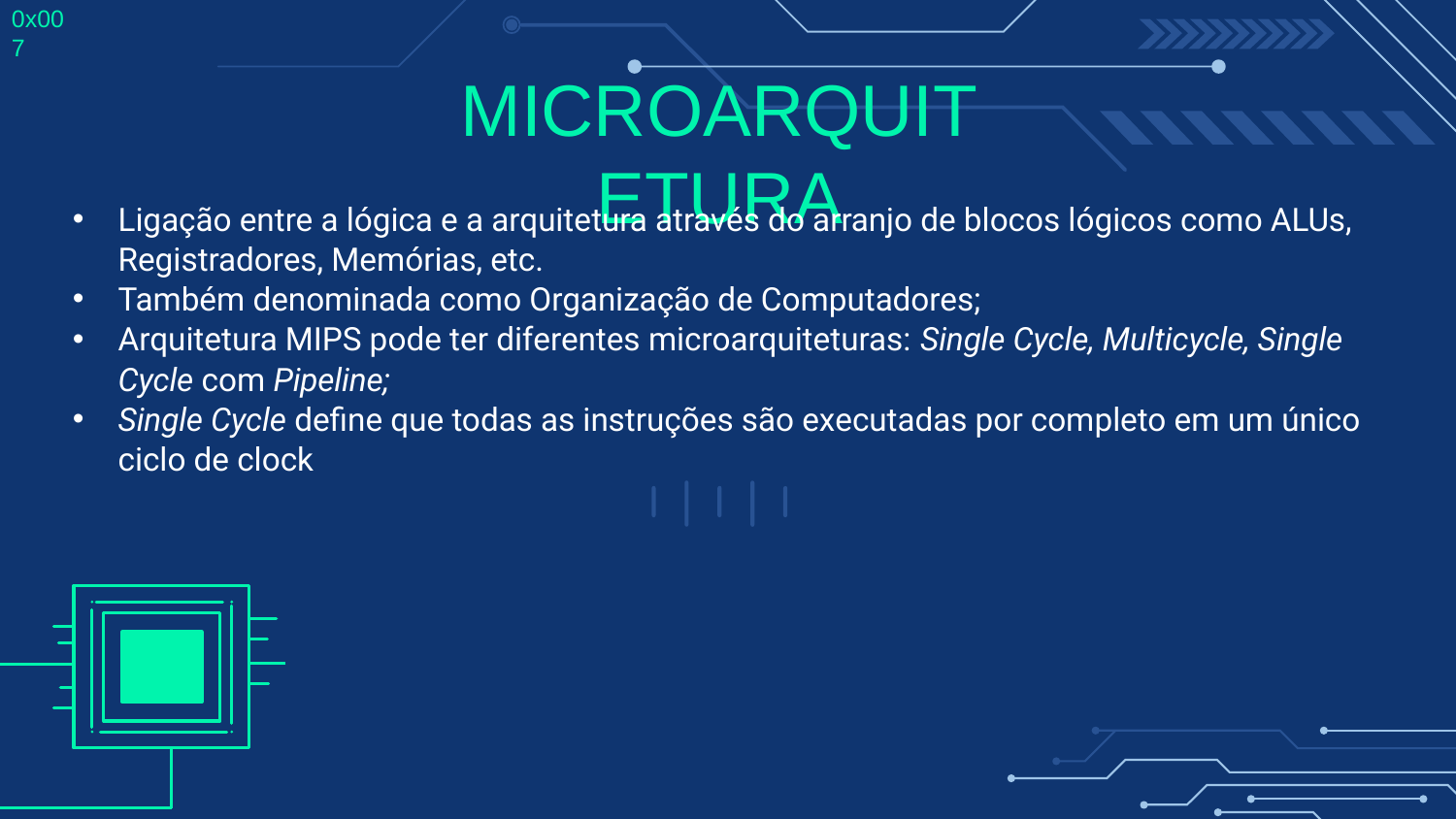

0x007
# MICROARQUITETURA
Ligação entre a lógica e a arquitetura através do arranjo de blocos lógicos como ALUs, Registradores, Memórias, etc.
Também denominada como Organização de Computadores;
Arquitetura MIPS pode ter diferentes microarquiteturas: Single Cycle, Multicycle, Single Cycle com Pipeline;
Single Cycle define que todas as instruções são executadas por completo em um único ciclo de clock